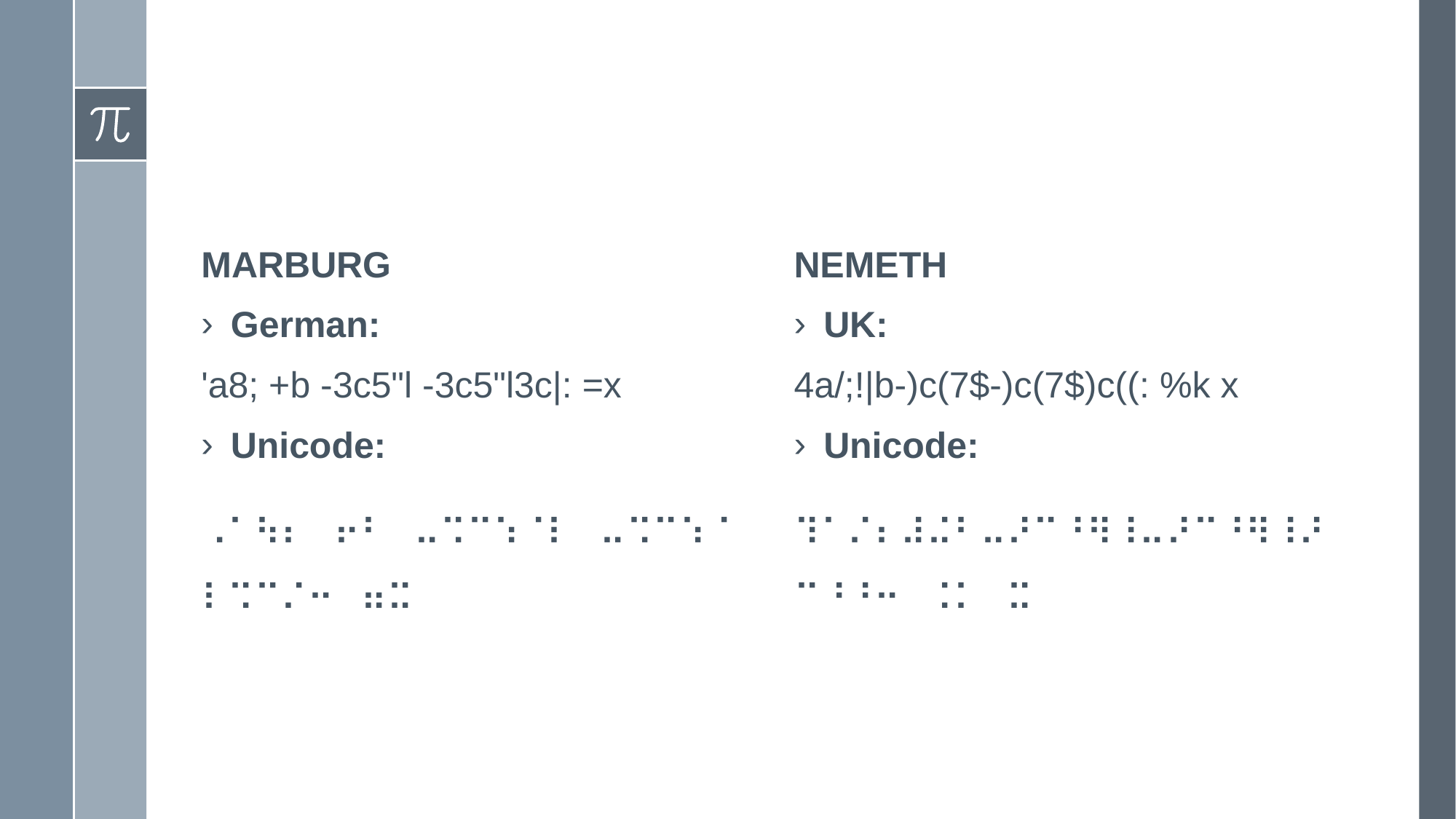

Marburg
Nemeth
UK:
4a/;!|b-)c(7$-)c(7$)c((: %k x
Unicode:
⠹⠁⠌⠆⠼⠬⠃⠤⠜⠉⠘⠻⠸⠤⠜⠉⠘⠻⠸⠜⠉⠘⠘⠒⠀⠨⠅⠀⠭
German:
'a8; +b -3c5"l -3c5"l3c|: =x
Unicode:
⠠⠁⠳⠆⠀⠖⠃⠀⠤⠩⠉⠱⠈⠇⠀⠤⠩⠉⠱⠈⠇⠩⠉⠌⠒⠀⠶⠭